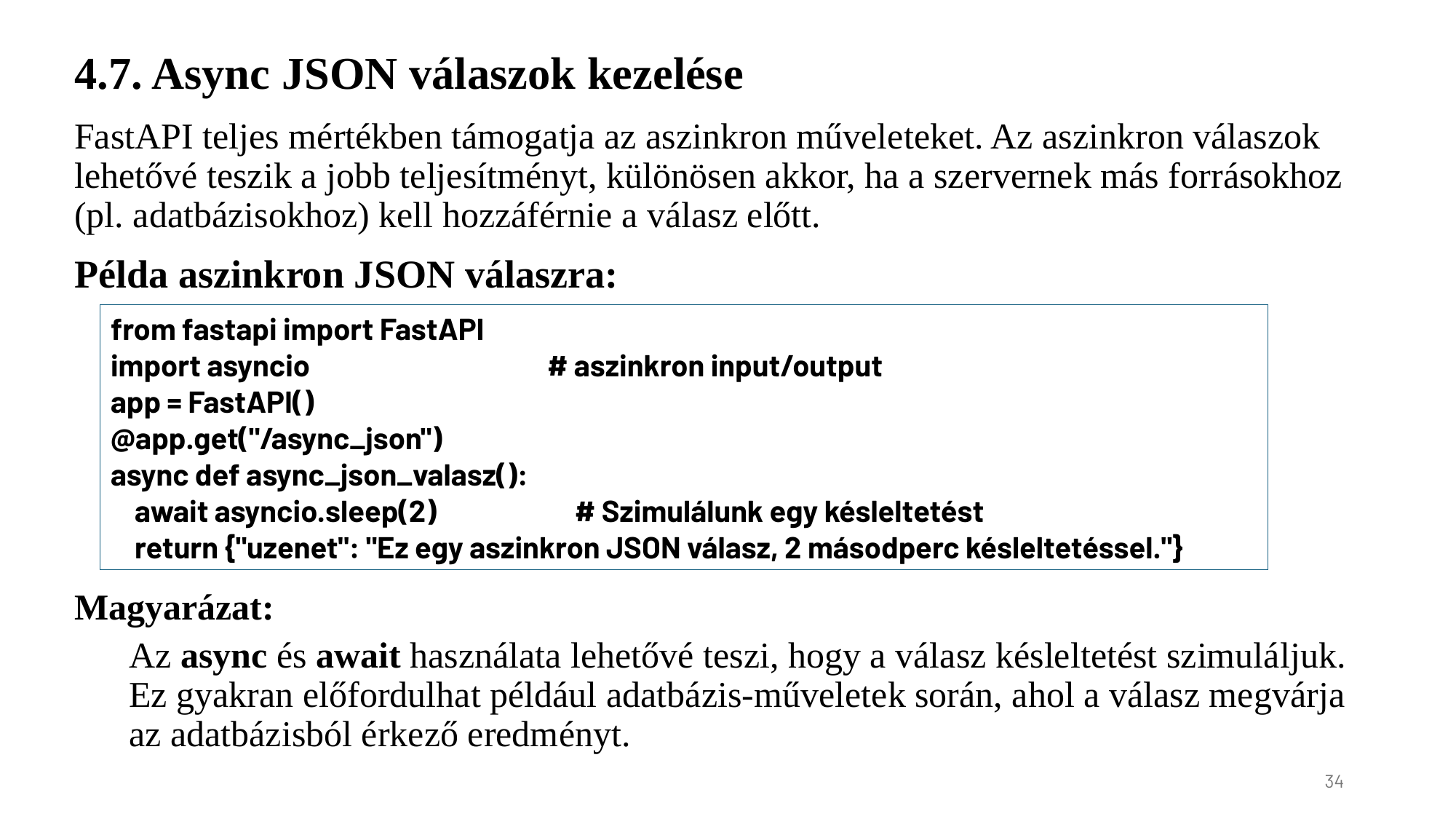

4.7. Async JSON válaszok kezelése
FastAPI teljes mértékben támogatja az aszinkron műveleteket. Az aszinkron válaszok lehetővé teszik a jobb teljesítményt, különösen akkor, ha a szervernek más forrásokhoz (pl. adatbázisokhoz) kell hozzáférnie a válasz előtt.
Példa aszinkron JSON válaszra:
from fastapi import FastAPI
import asyncio			# aszinkron input/output
app = FastAPI()
@app.get("/async_json")
async def async_json_valasz():
    await asyncio.sleep(2)                       # Szimulálunk egy késleltetést
    return {"uzenet": "Ez egy aszinkron JSON válasz, 2 másodperc késleltetéssel."}
Magyarázat:
Az async és await használata lehetővé teszi, hogy a válasz késleltetést szimuláljuk. Ez gyakran előfordulhat például adatbázis-műveletek során, ahol a válasz megvárja az adatbázisból érkező eredményt.
34